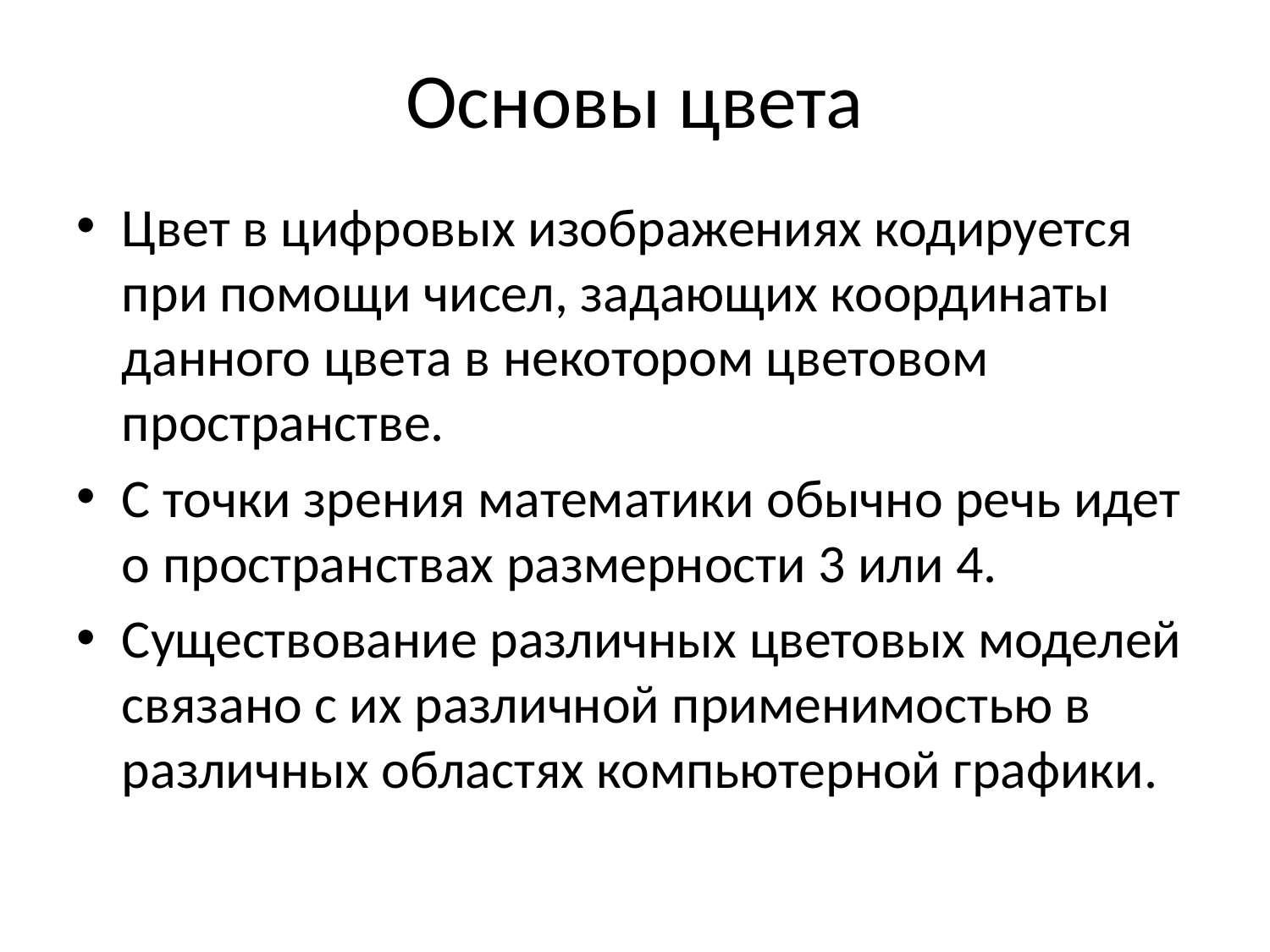

# Основы цвета
Цвет в цифровых изображениях кодируется при помощи чисел, задающих координаты данного цвета в некотором цветовом пространстве.
С точки зрения математики обычно речь идет о пространствах размерности 3 или 4.
Существование различных цветовых моделей связано с их различной применимостью в различных областях компьютерной графики.